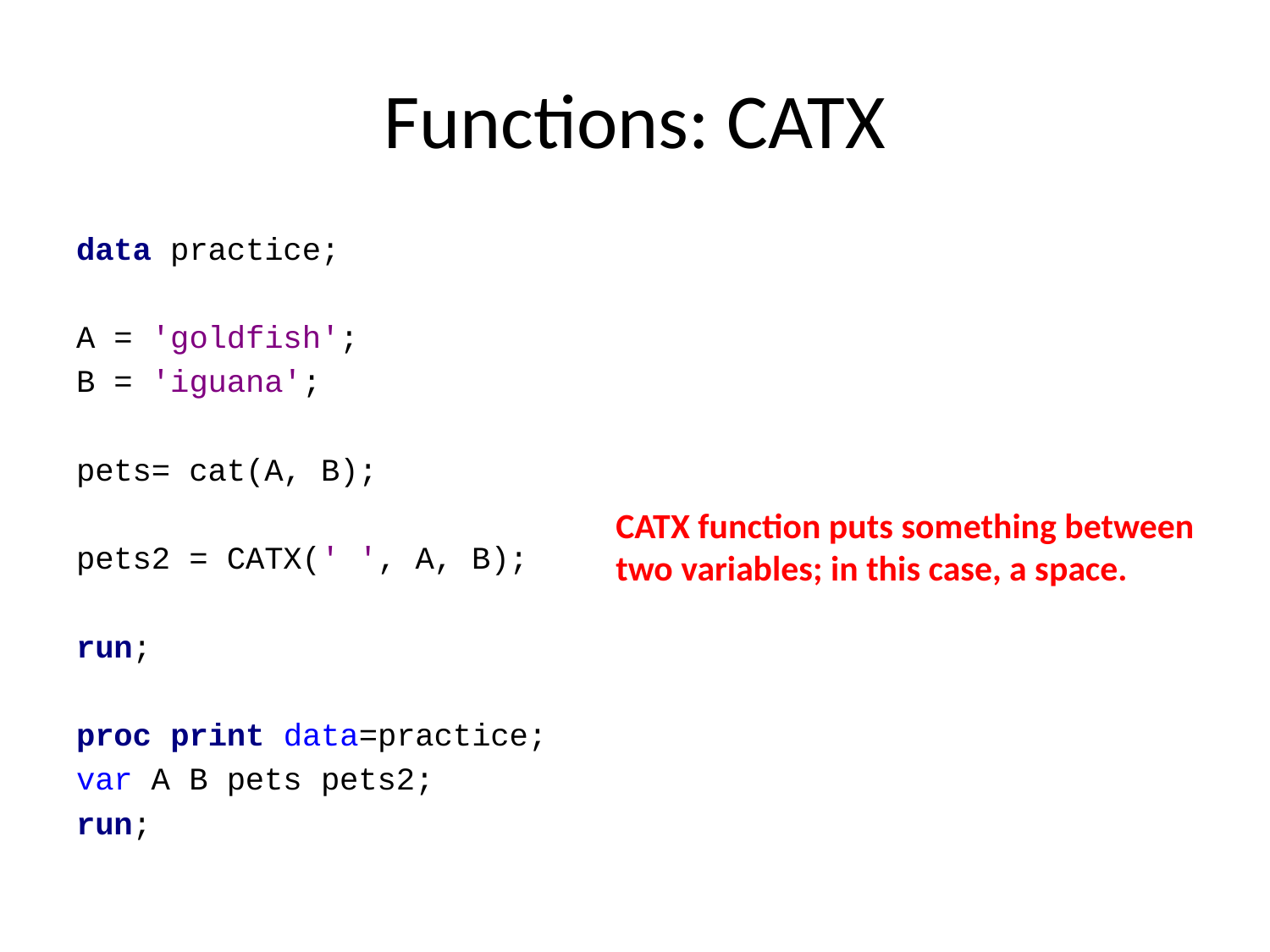

# Functions: CATX
data practice;

A = 'goldfish';
B = 'iguana';

pets= cat(A, B);

pets2 = CATX(' ', A, B);

run;

proc print data=practice;
var A B pets pets2;
run;
CATX function puts something between two variables; in this case, a space.